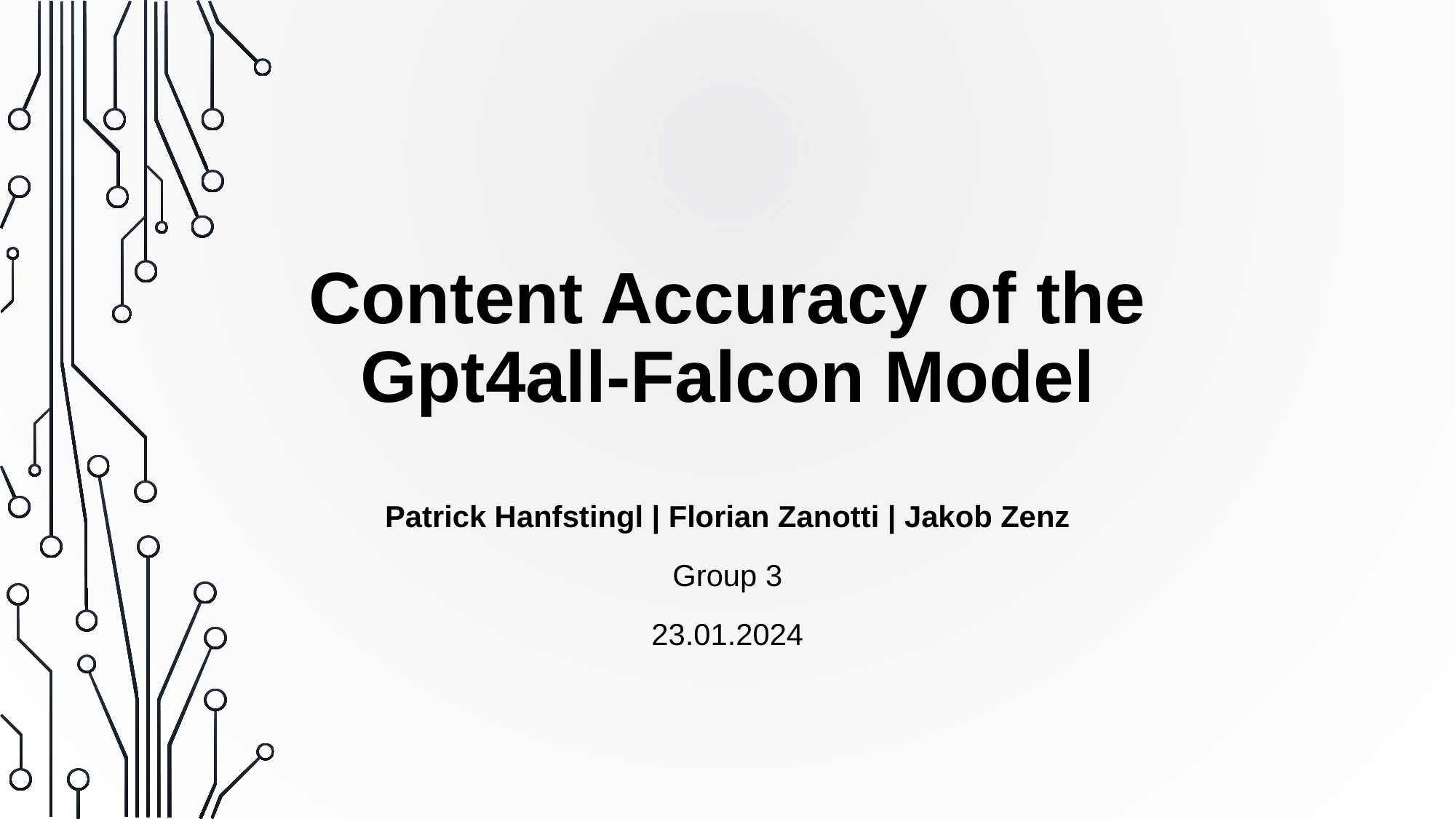

# Content Accuracy of the Gpt4all-Falcon Model
Patrick Hanfstingl | Florian Zanotti | Jakob Zenz
Group 3
23.01.2024